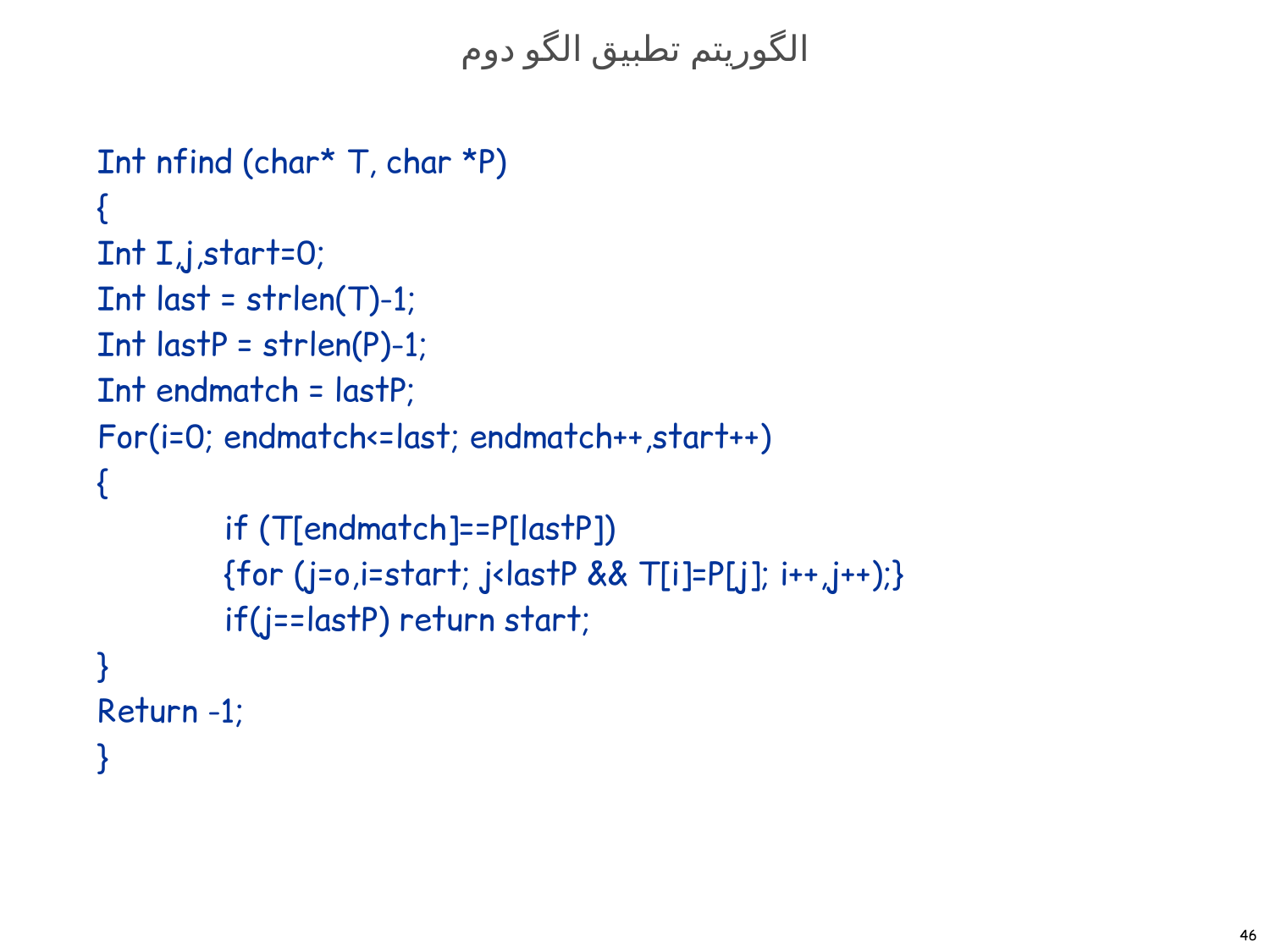

# الگوریتم تطبیق الگو دوم
Int nfind (char* T, char *P)
{
Int I,j,start=0;
Int last = strlen(T)-1;
Int lastP = strlen(P)-1;
Int endmatch = lastP;
For(i=0; endmatch<=last; endmatch++,start++)
{
	if (T[endmatch]==P[lastP])
	{for (j=o,i=start; j<lastP && T[i]=P[j]; i++,j++);}
	if(j==lastP) return start;
}
Return -1;
}
46